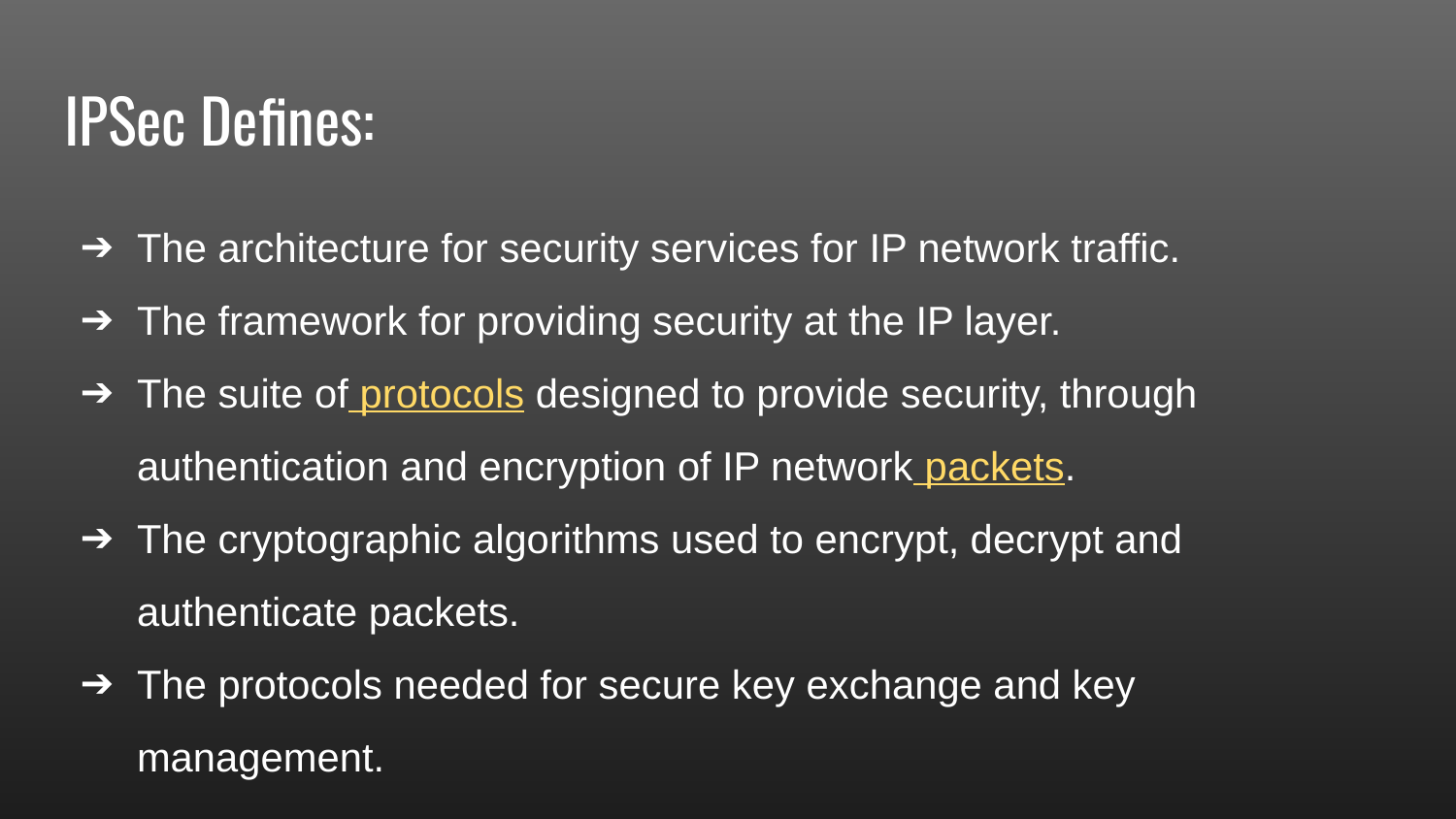

# IPSec Defines:
The architecture for security services for IP network traffic.
The framework for providing security at the IP layer.
The suite of protocols designed to provide security, through authentication and encryption of IP network packets.
The cryptographic algorithms used to encrypt, decrypt and authenticate packets.
The protocols needed for secure key exchange and key management.